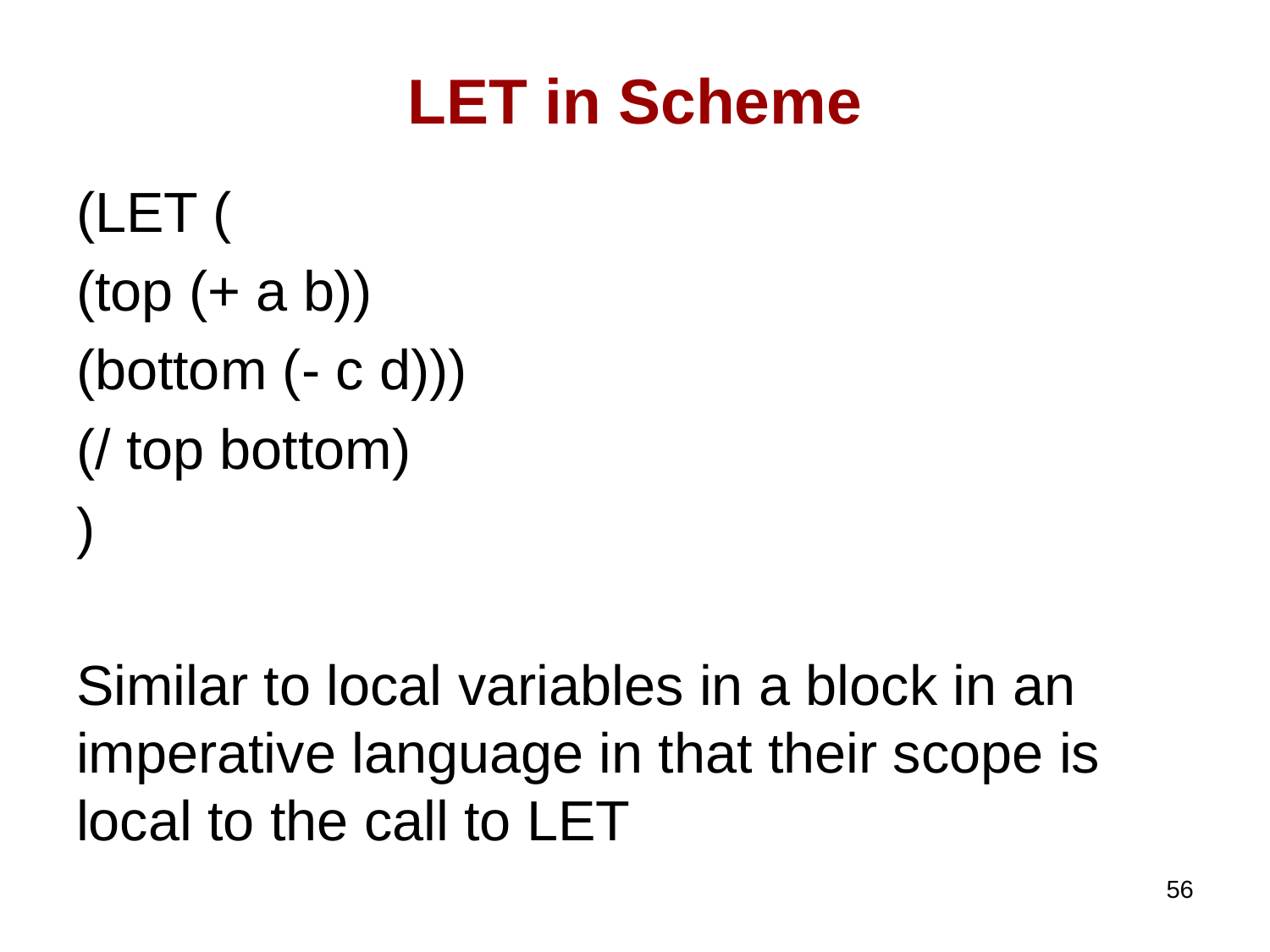

# LET in Scheme
(LET (
(top (+ a b))
(bottom (- c d)))
(/ top bottom)
)

Similar to local variables in a block in an imperative language in that their scope is local to the call to LET
56